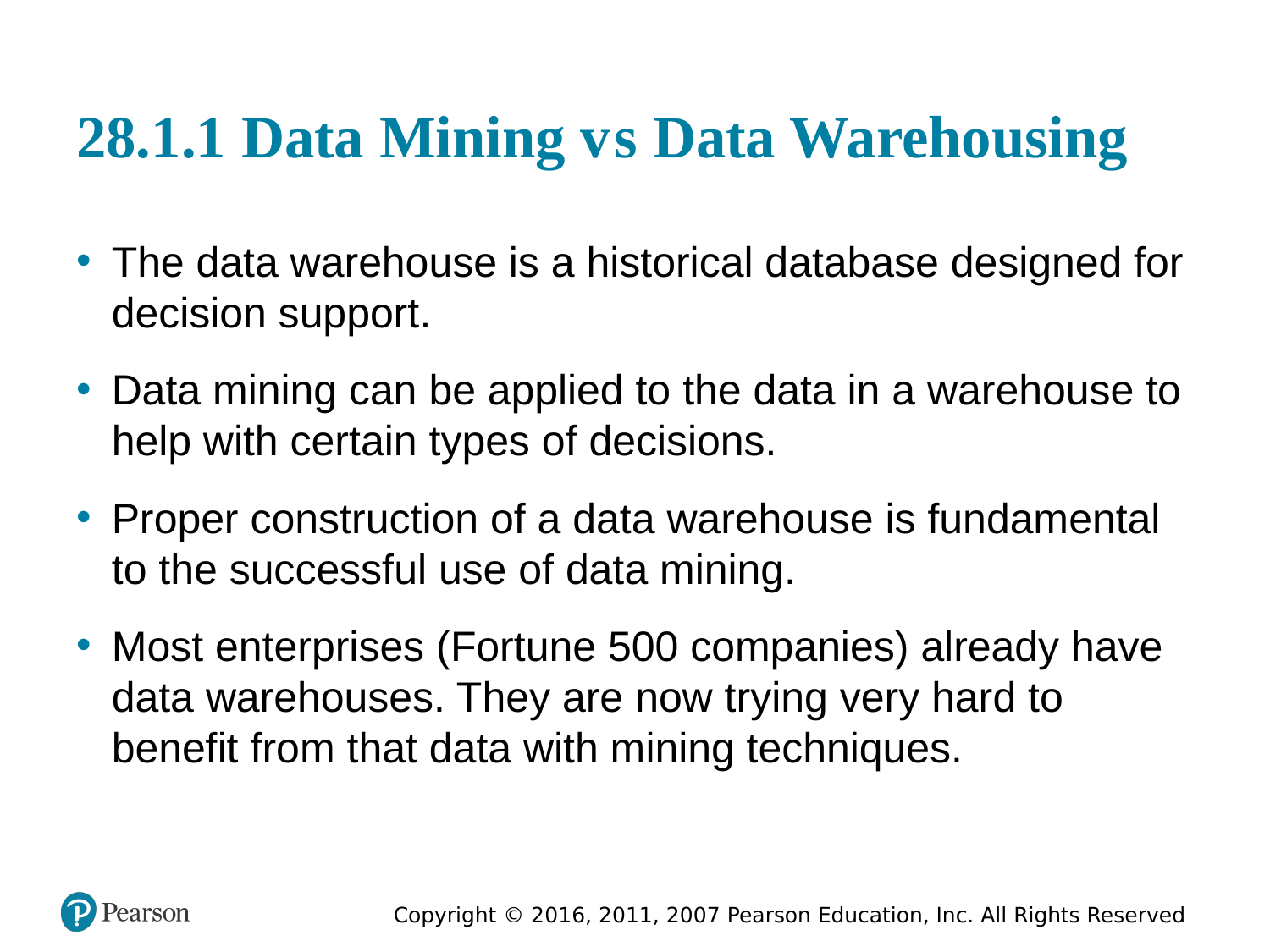

# 28.1.1 Data Mining versus Data Warehousing
The data warehouse is a historical database designed for decision support.
Data mining can be applied to the data in a warehouse to help with certain types of decisions.
Proper construction of a data warehouse is fundamental to the successful use of data mining.
Most enterprises (Fortune 500 companies) already have data warehouses. They are now trying very hard to benefit from that data with mining techniques.